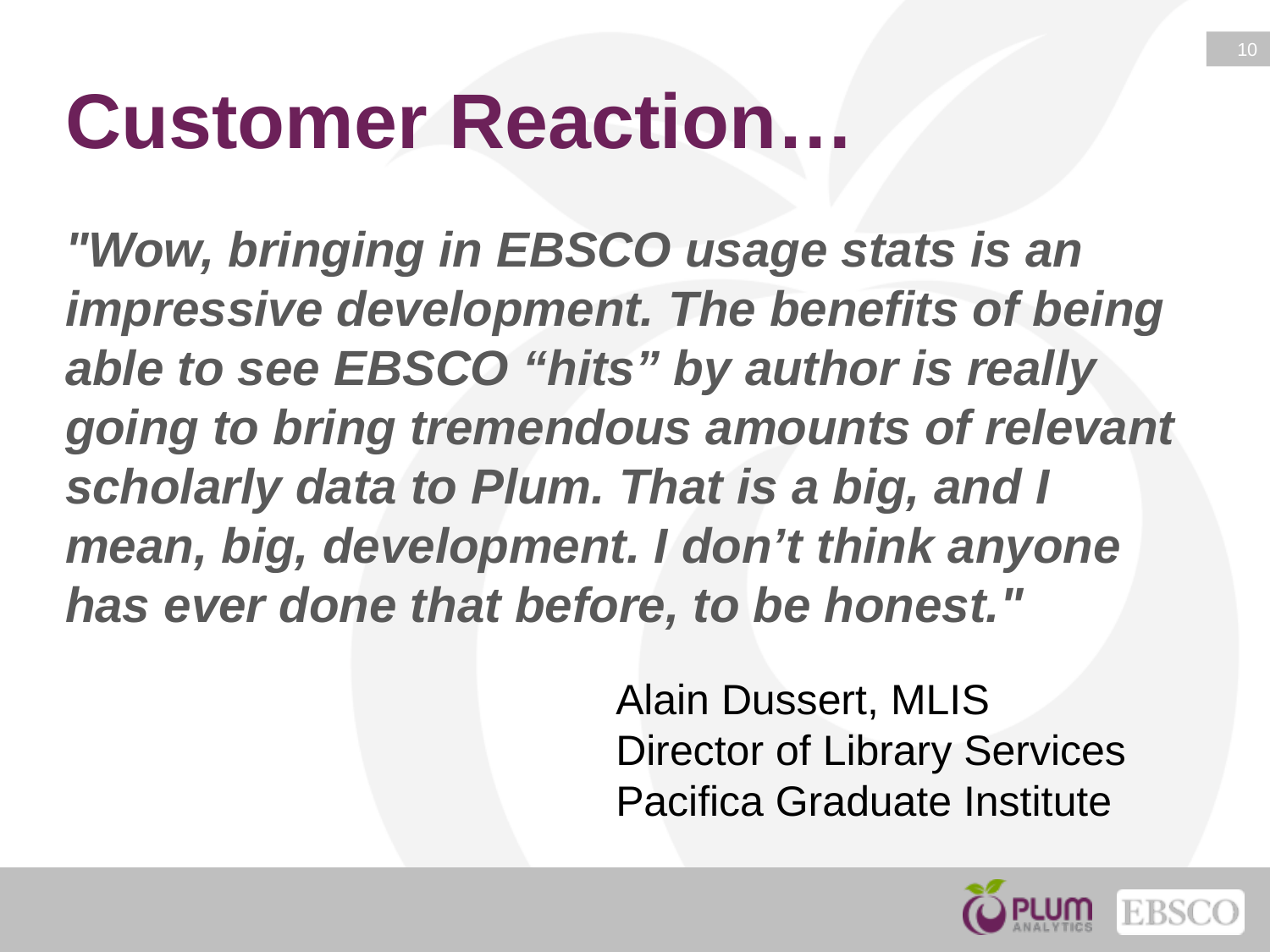

Customer Reaction…
"Wow, bringing in EBSCO usage stats is an impressive development. The benefits of being able to see EBSCO “hits” by author is really going to bring tremendous amounts of relevant scholarly data to Plum. That is a big, and I mean, big, development. I don’t think anyone has ever done that before, to be honest."
Alain Dussert, MLIS
Director of Library Services
Pacifica Graduate Institute